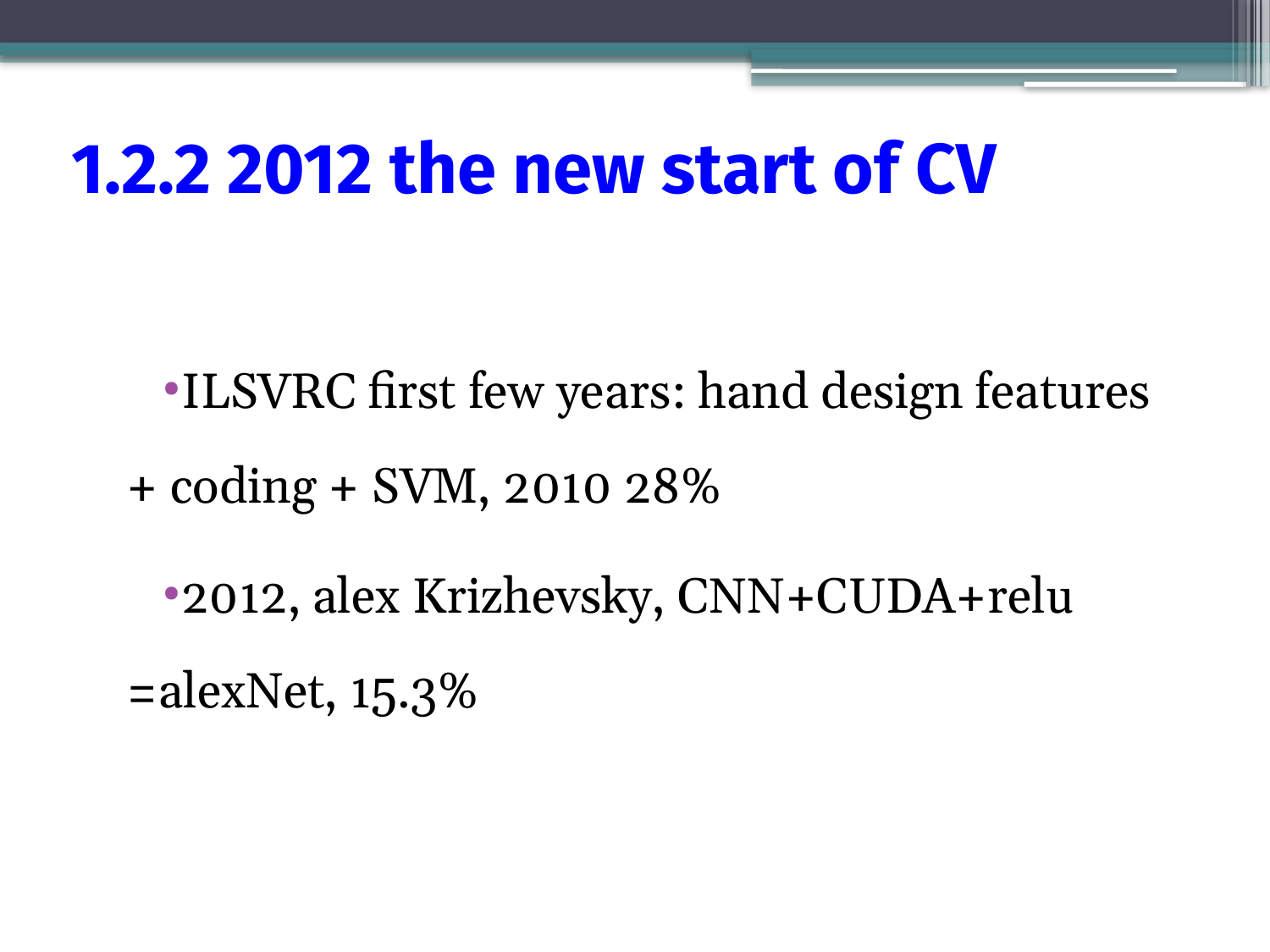

1.2.2 2012 the new start of CV
ILSVRC first few years: hand design features + coding + SVM, 2010 28%
2012, alex Krizhevsky, CNN+CUDA+relu =alexNet, 15.3%